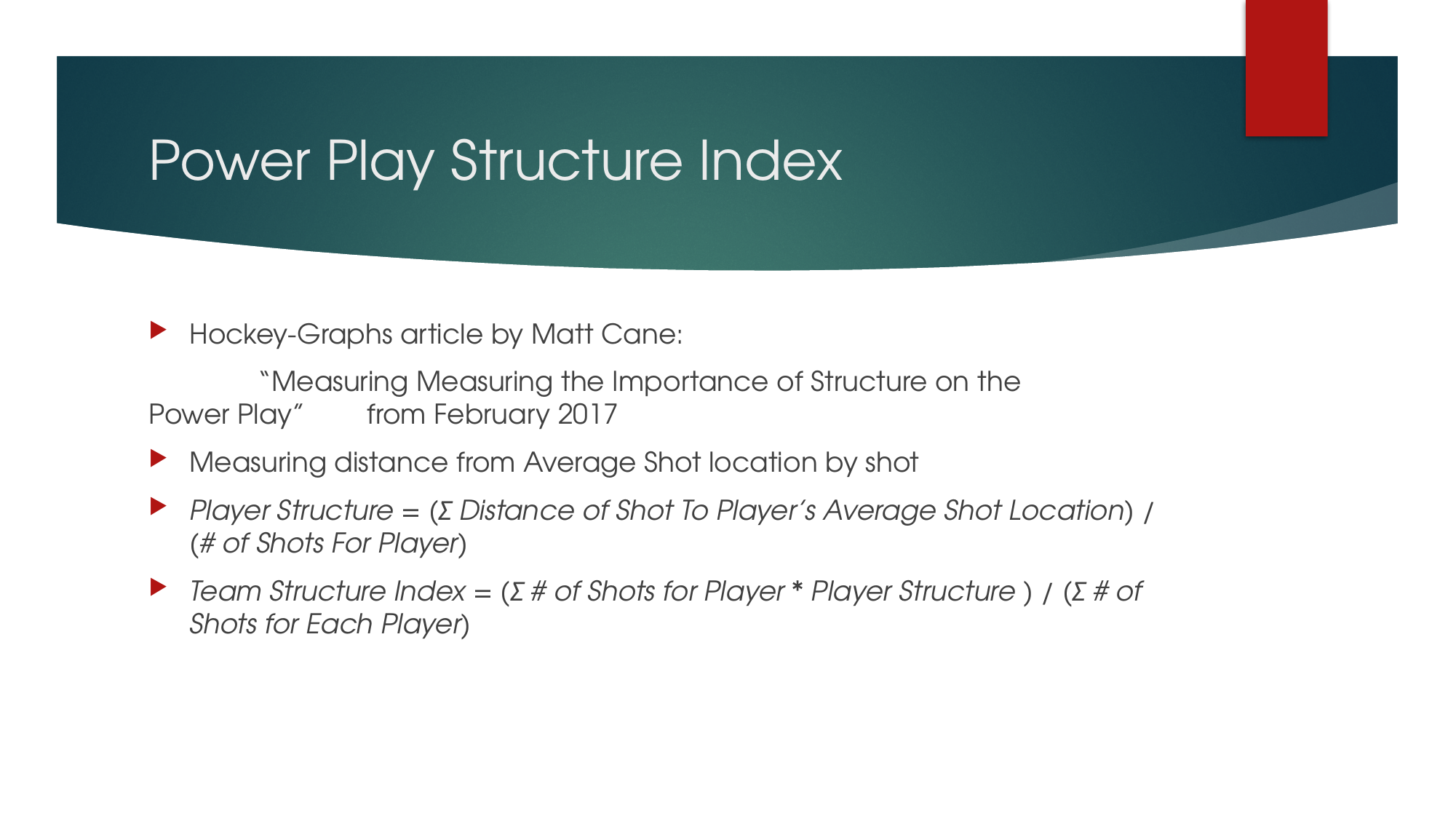

# Power Play Structure Index
Hockey-Graphs article by Matt Cane:
	“Measuring Measuring the Importance of Structure on the Power Play” 	from February 2017
Measuring distance from Average Shot location by shot
Player Structure = (Σ Distance of Shot To Player’s Average Shot Location) / (# of Shots For Player)
Team Structure Index = (Σ # of Shots for Player * Player Structure ) / (Σ # of Shots for Each Player)